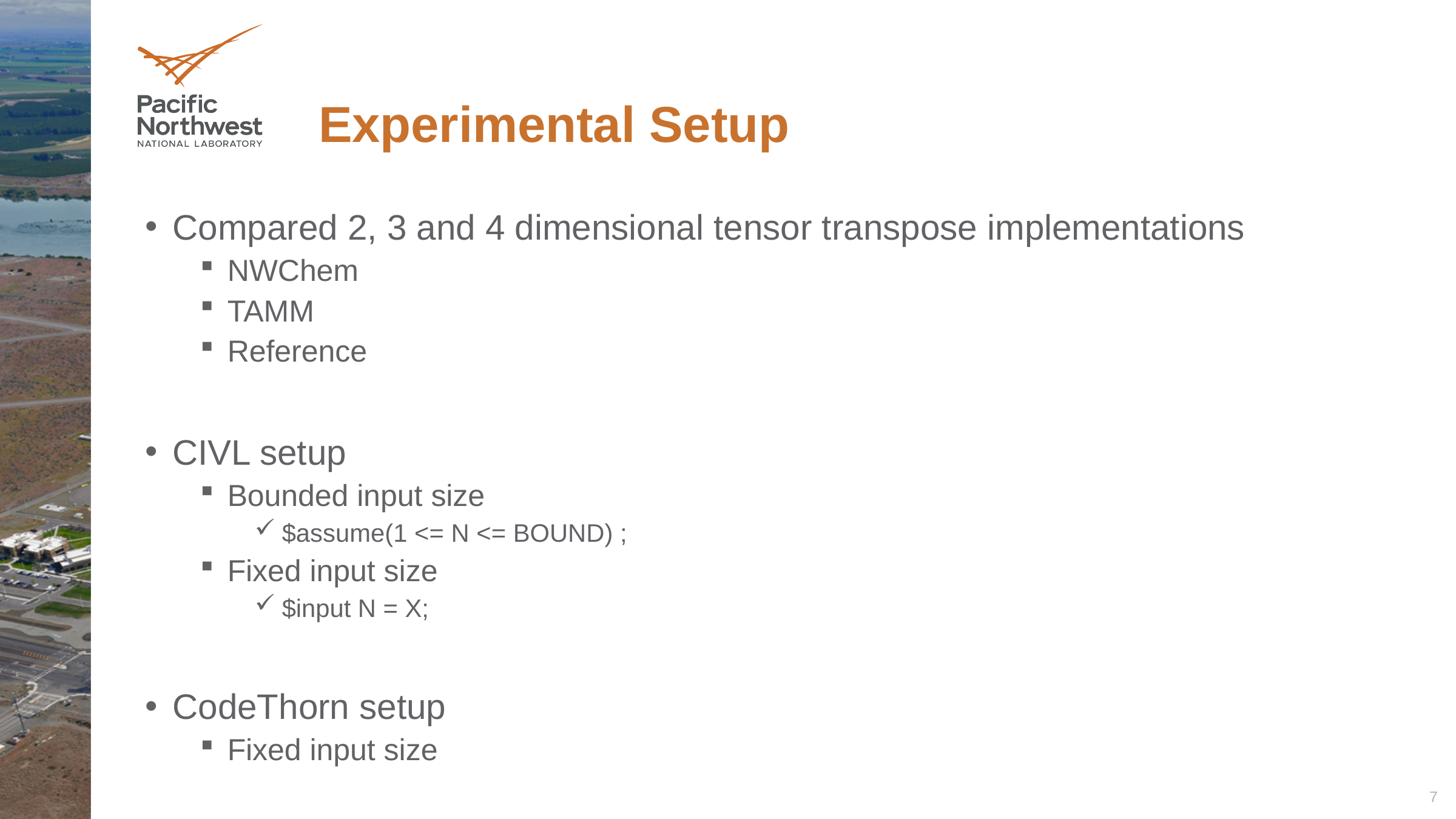

# Experimental Setup
Compared 2, 3 and 4 dimensional tensor transpose implementations
NWChem
TAMM
Reference

CIVL setup
Bounded input size
$assume(1 <= N <= BOUND) ;
Fixed input size
$input N = X;

CodeThorn setup
Fixed input size
7